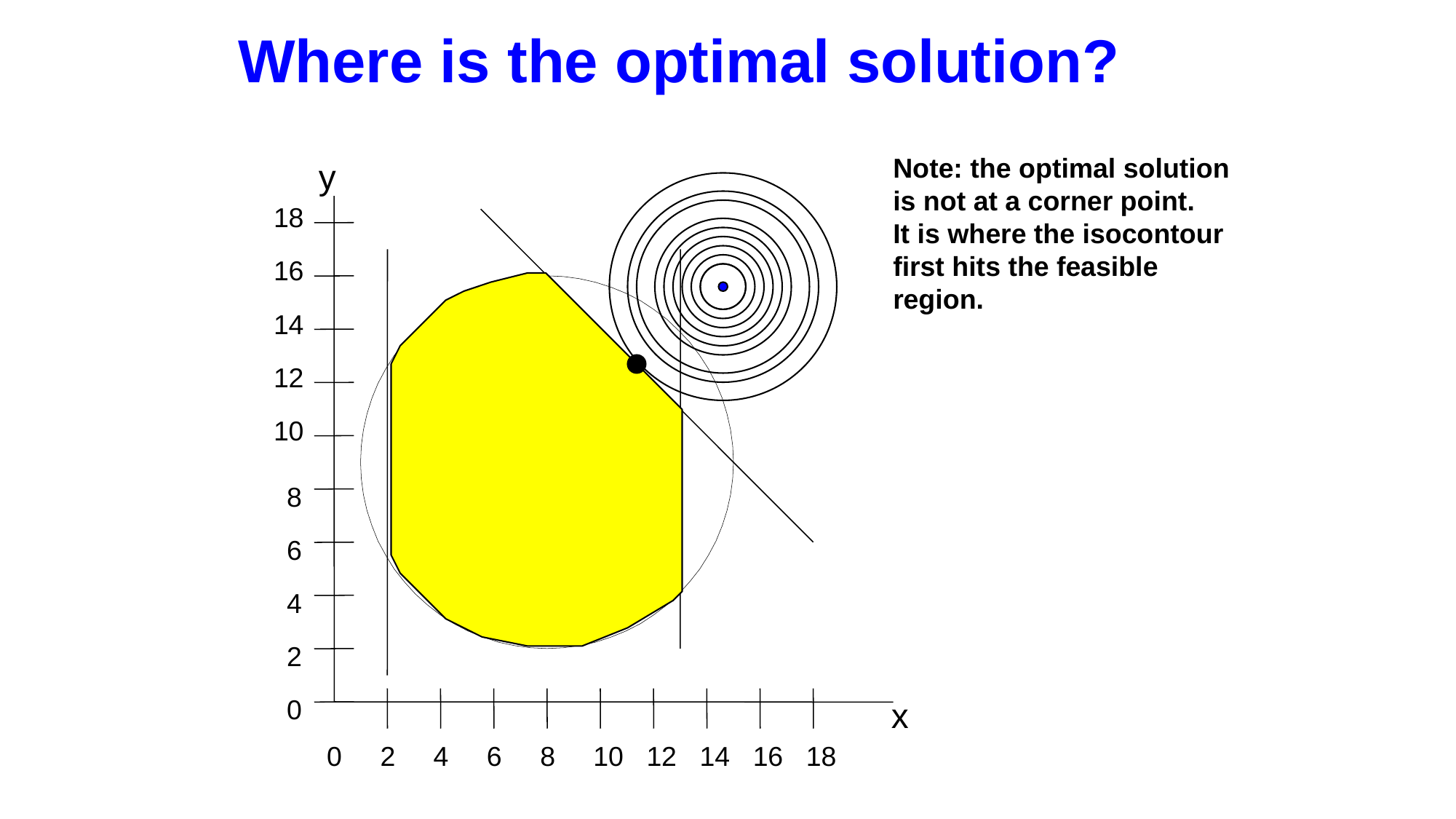

Where is the optimal solution?
Note: the optimal solution is not at a corner point.
It is where the isocontour first hits the feasible region.
y

18

16

14

12

10

8

6

4

2

0
x

0
2
4
6
8
10
12
14
16
18

22